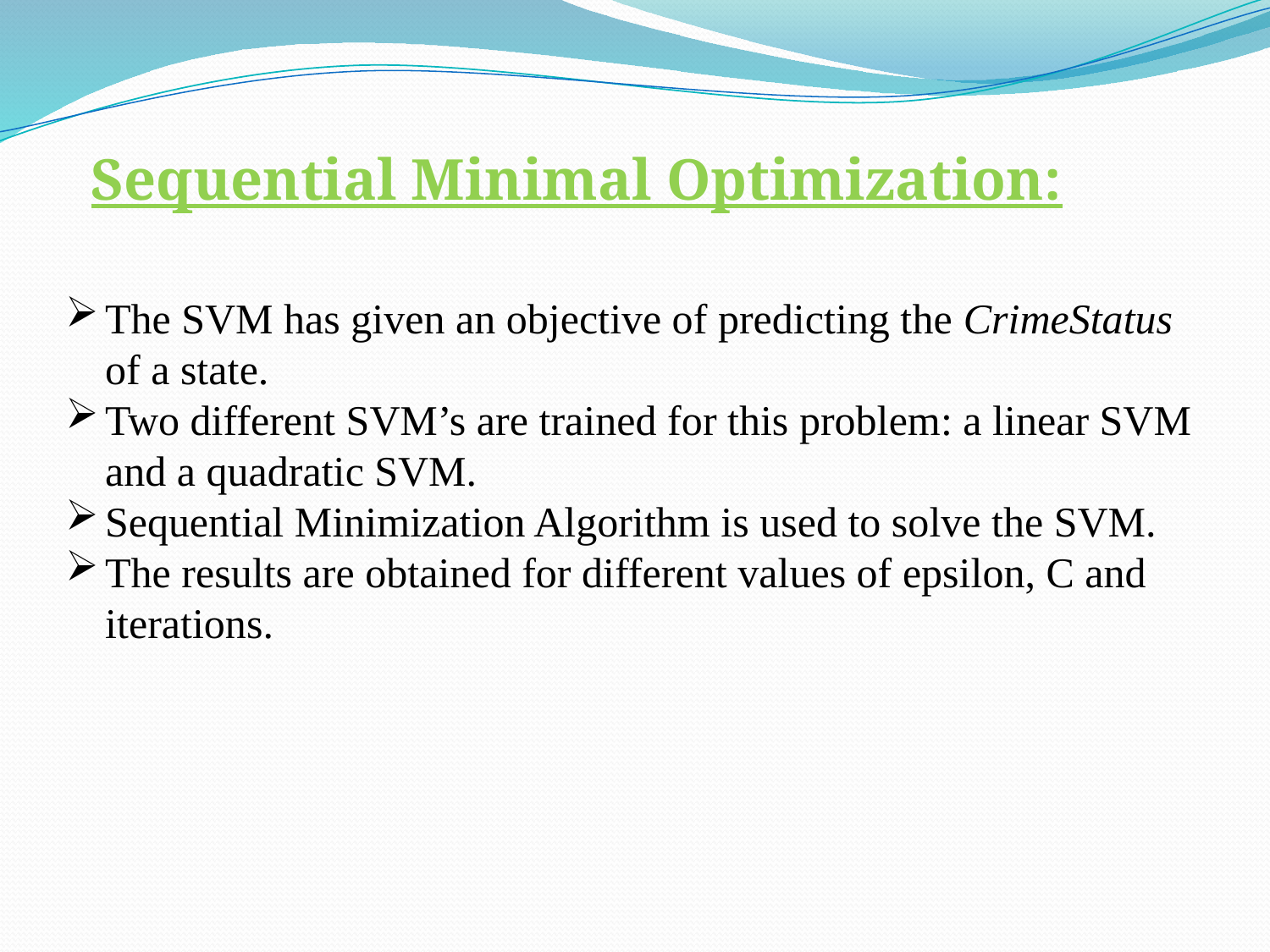

Sequential Minimal Optimization:
The SVM has given an objective of predicting the CrimeStatus of a state.
Two different SVM’s are trained for this problem: a linear SVM and a quadratic SVM.
Sequential Minimization Algorithm is used to solve the SVM.
The results are obtained for different values of epsilon, C and iterations.